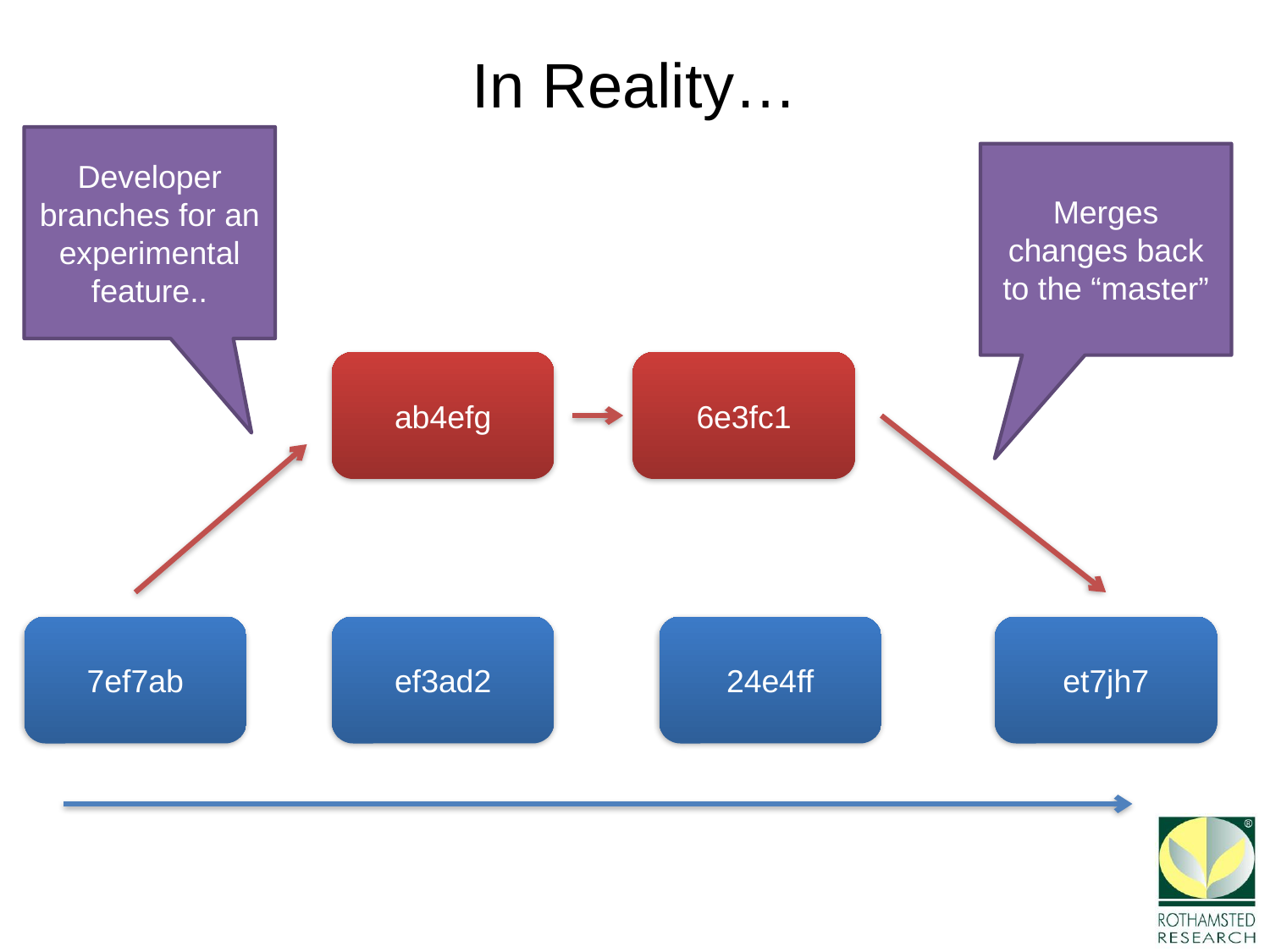

# In Reality…
Developer branches for an experimental feature..
Merges changes back to the “master”
ab4efg
6e3fc1
7ef7ab
ef3ad2
24e4ff
et7jh7